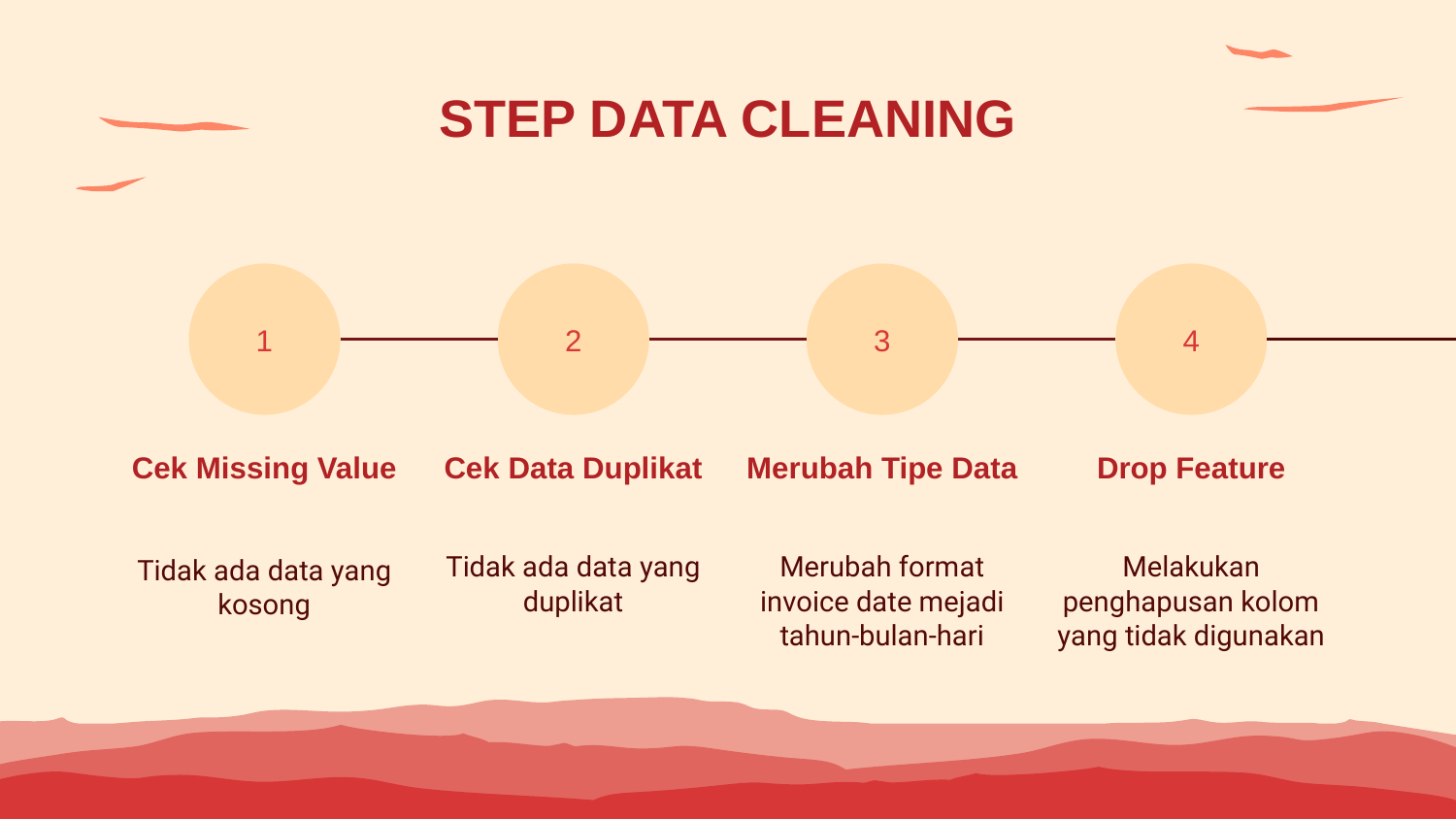

# STEP DATA CLEANING

1
2
3
4
Cek Missing Value
Cek Data Duplikat
Merubah Tipe Data
Drop Feature
Tidak ada data yang duplikat
Merubah format invoice date mejadi tahun-bulan-hari
Melakukan penghapusan kolom yang tidak digunakan
Tidak ada data yang kosong